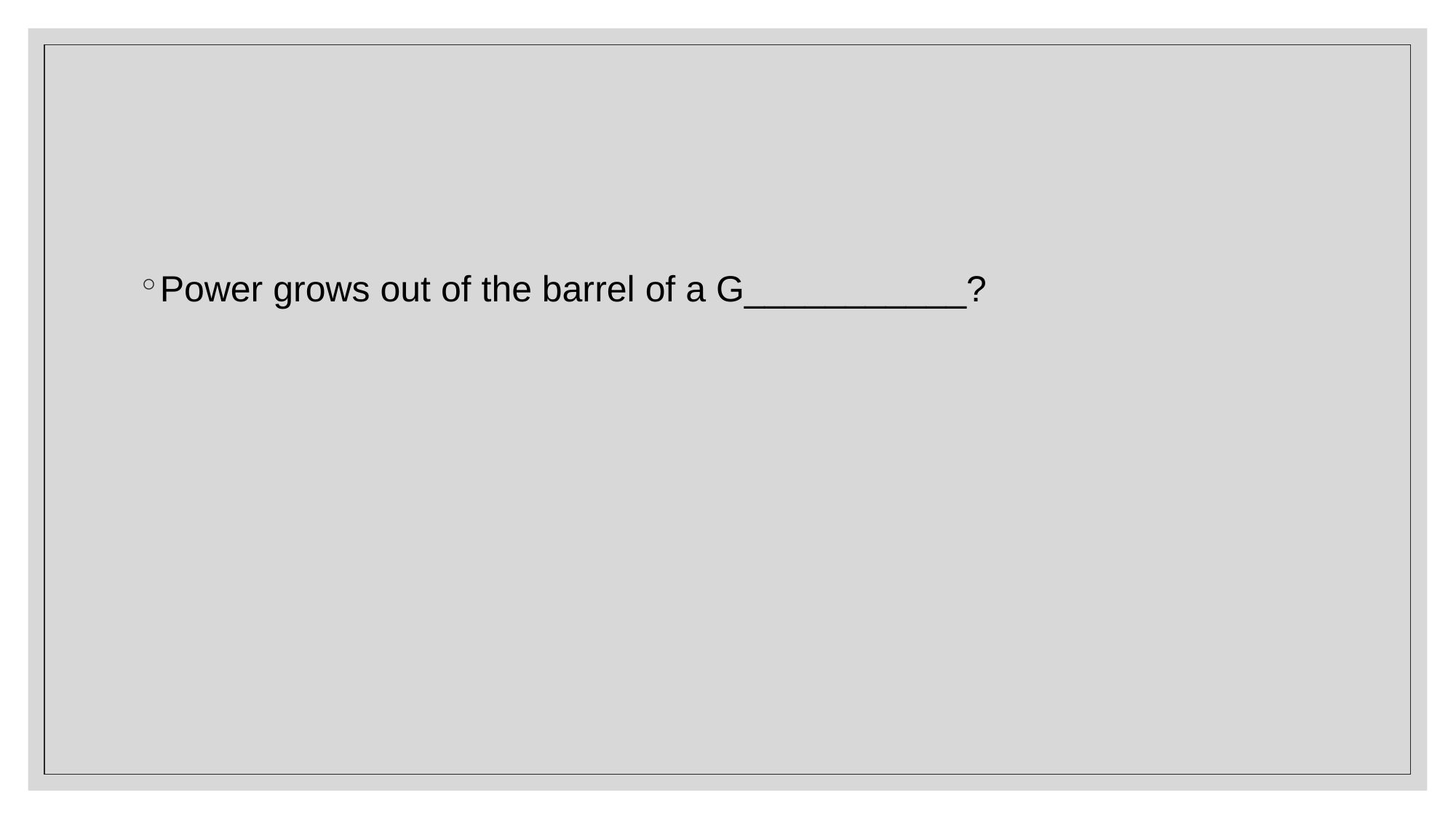

#
Power grows out of the barrel of a G___________?